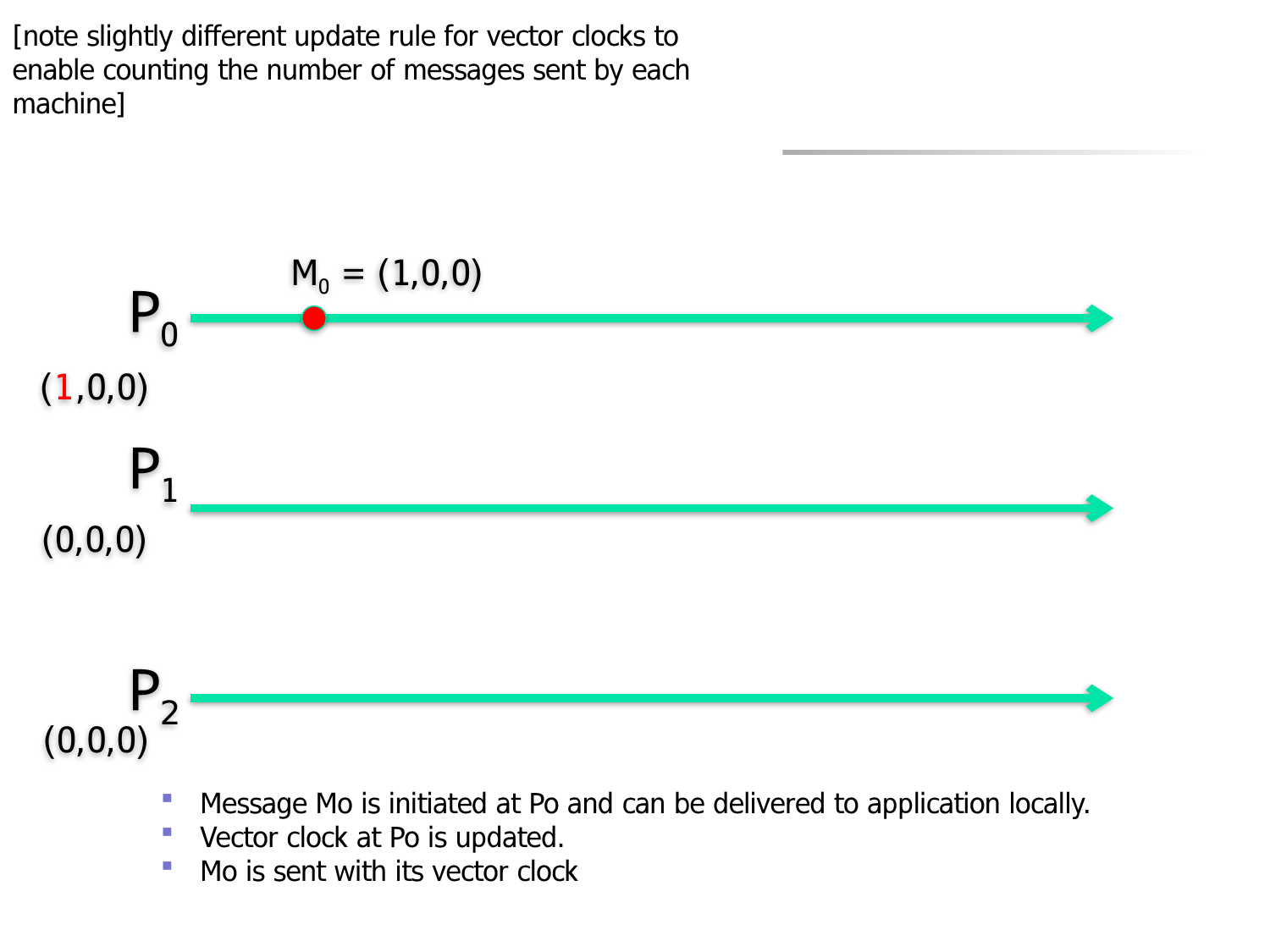

[note slightly different update rule for vector clocks to enable counting the number of messages sent by each machine]

#
M0 = (1,0,0)
P0

(1,0,0)
P1

(0,0,0)
P2
(0,0,0)
Message Mo is initiated at Po and can be delivered to application locally.
Vector clock at Po is updated.
Mo is sent with its vector clock
78